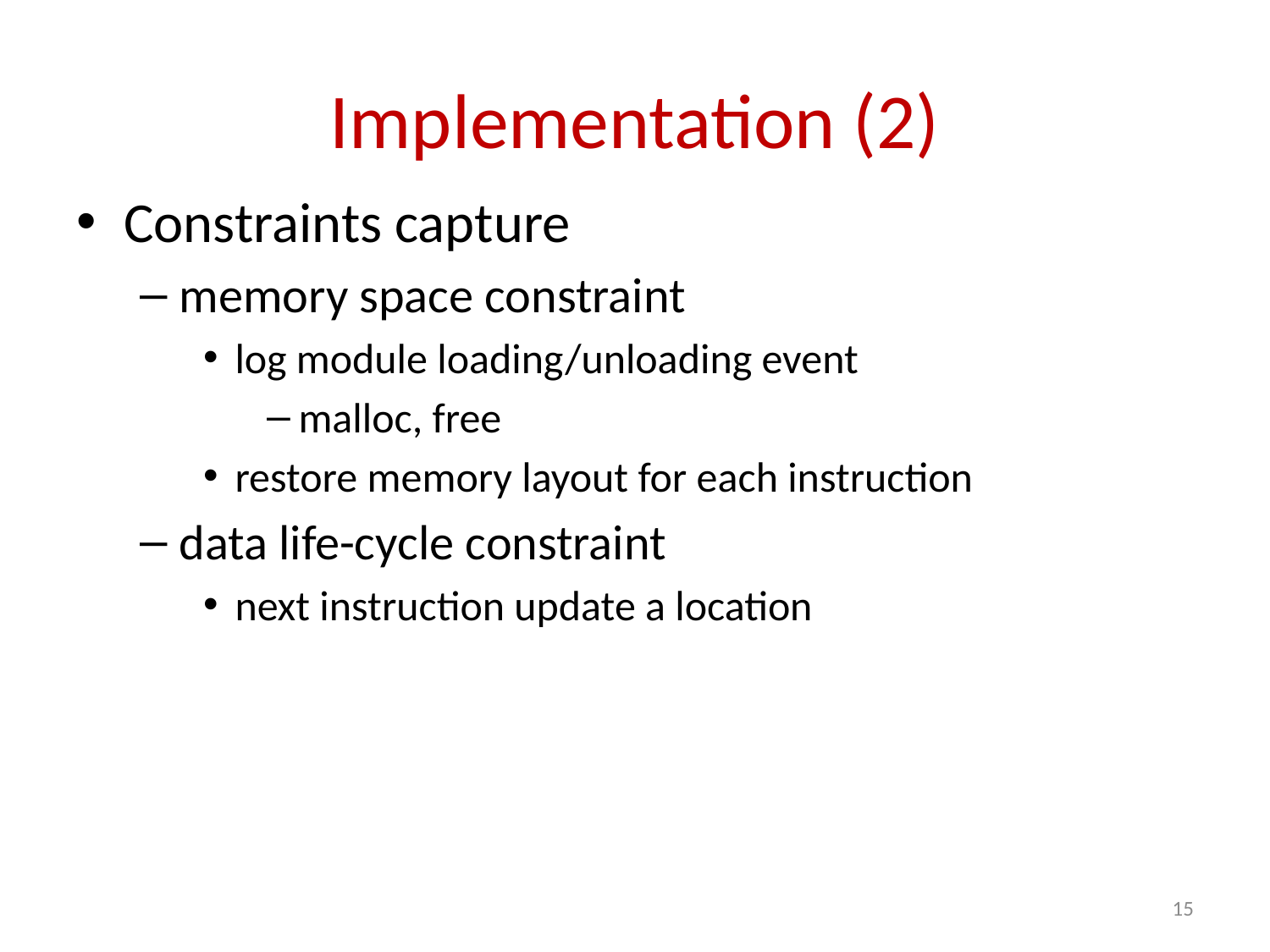

# Implementation (2)
Constraints capture
memory space constraint
log module loading/unloading event
malloc, free
restore memory layout for each instruction
data life-cycle constraint
next instruction update a location
15